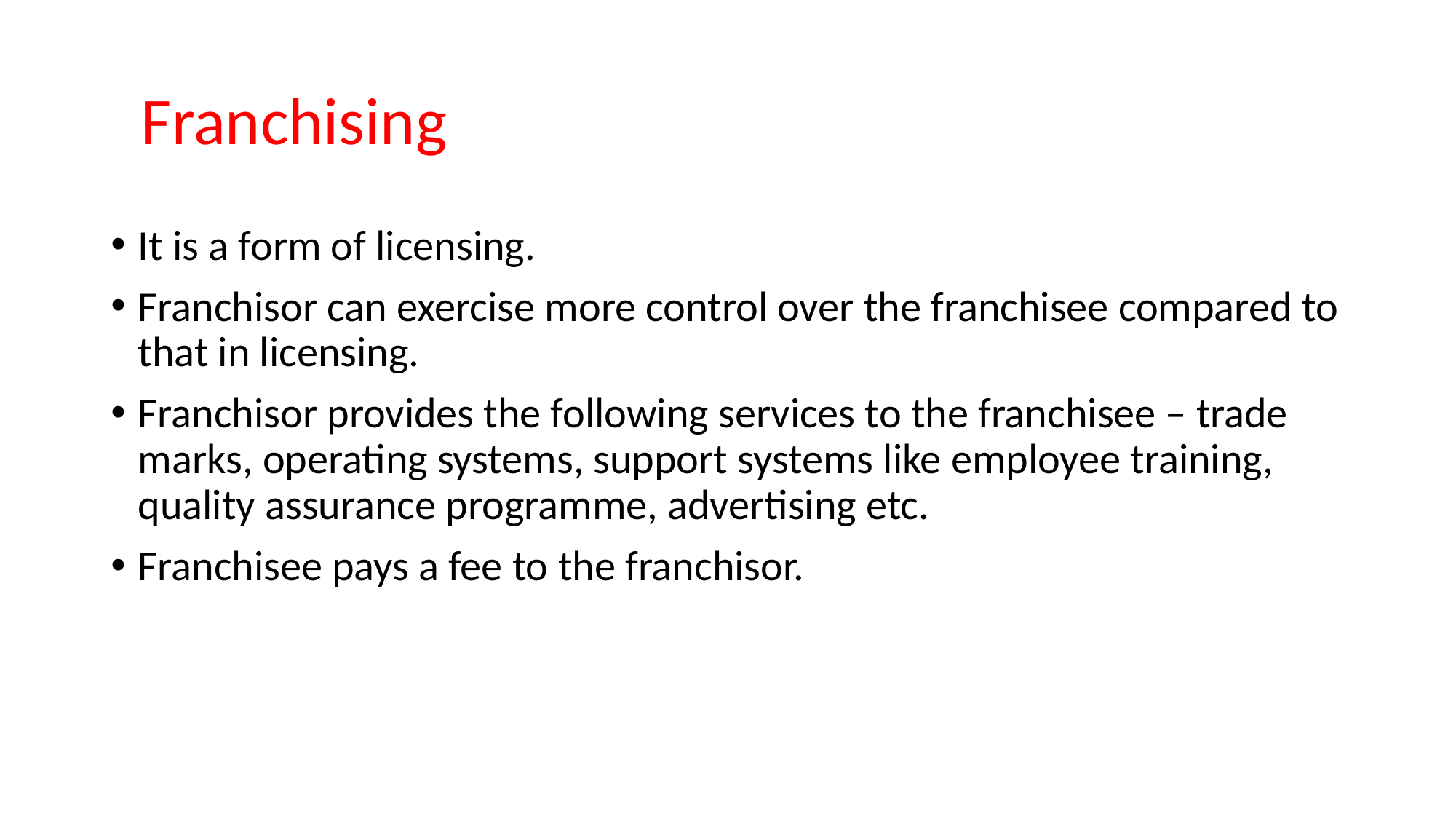

# Franchising
It is a form of licensing.
Franchisor can exercise more control over the franchisee compared to that in licensing.
Franchisor provides the following services to the franchisee – trade marks, operating systems, support systems like employee training, quality assurance programme, advertising etc.
Franchisee pays a fee to the franchisor.